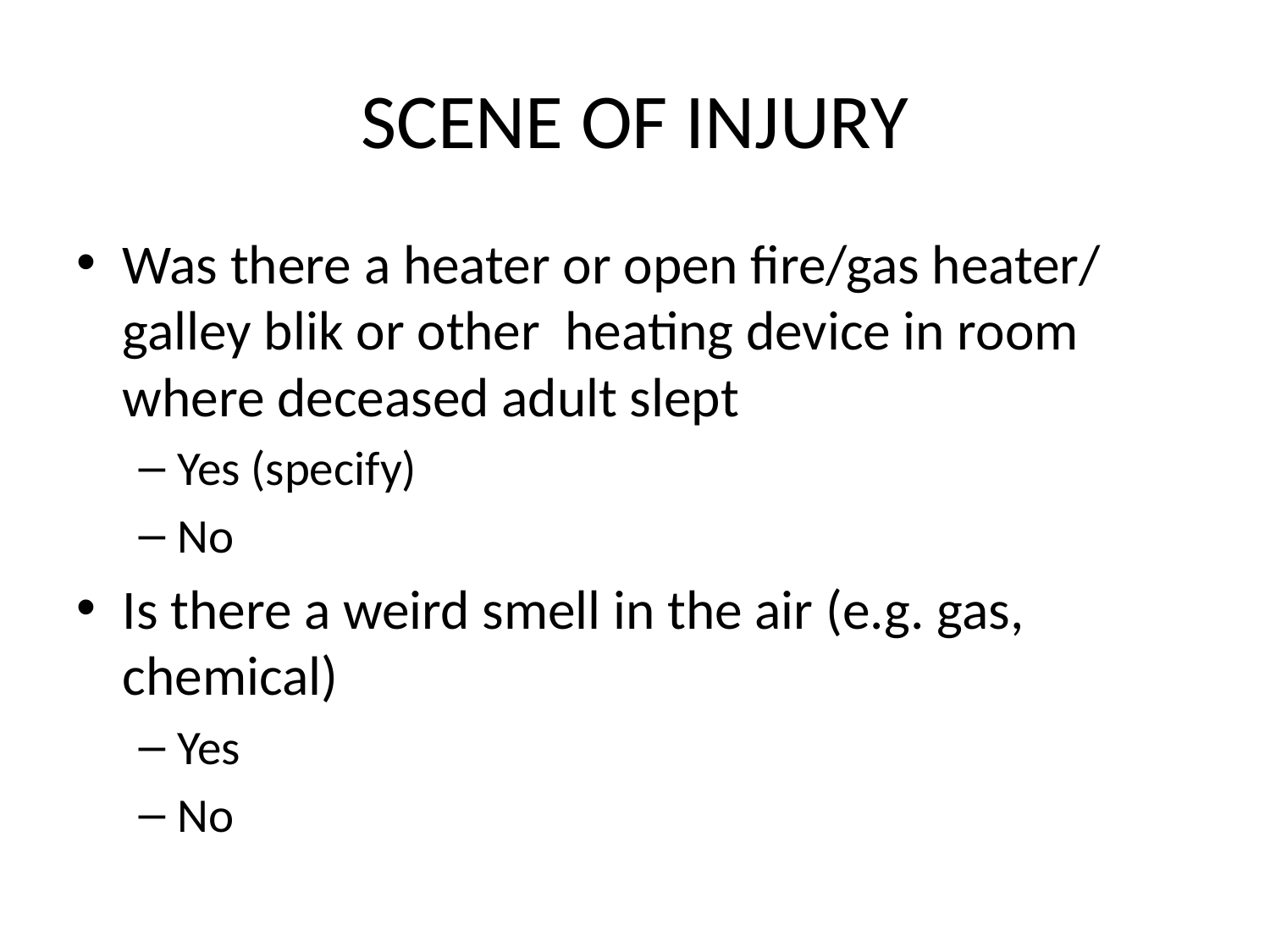

# SCENE OF INJURY
Was there a heater or open fire/gas heater/ galley blik or other  heating device in room where deceased adult slept
Yes (specify)
No
Is there a weird smell in the air (e.g. gas, chemical)
Yes
No